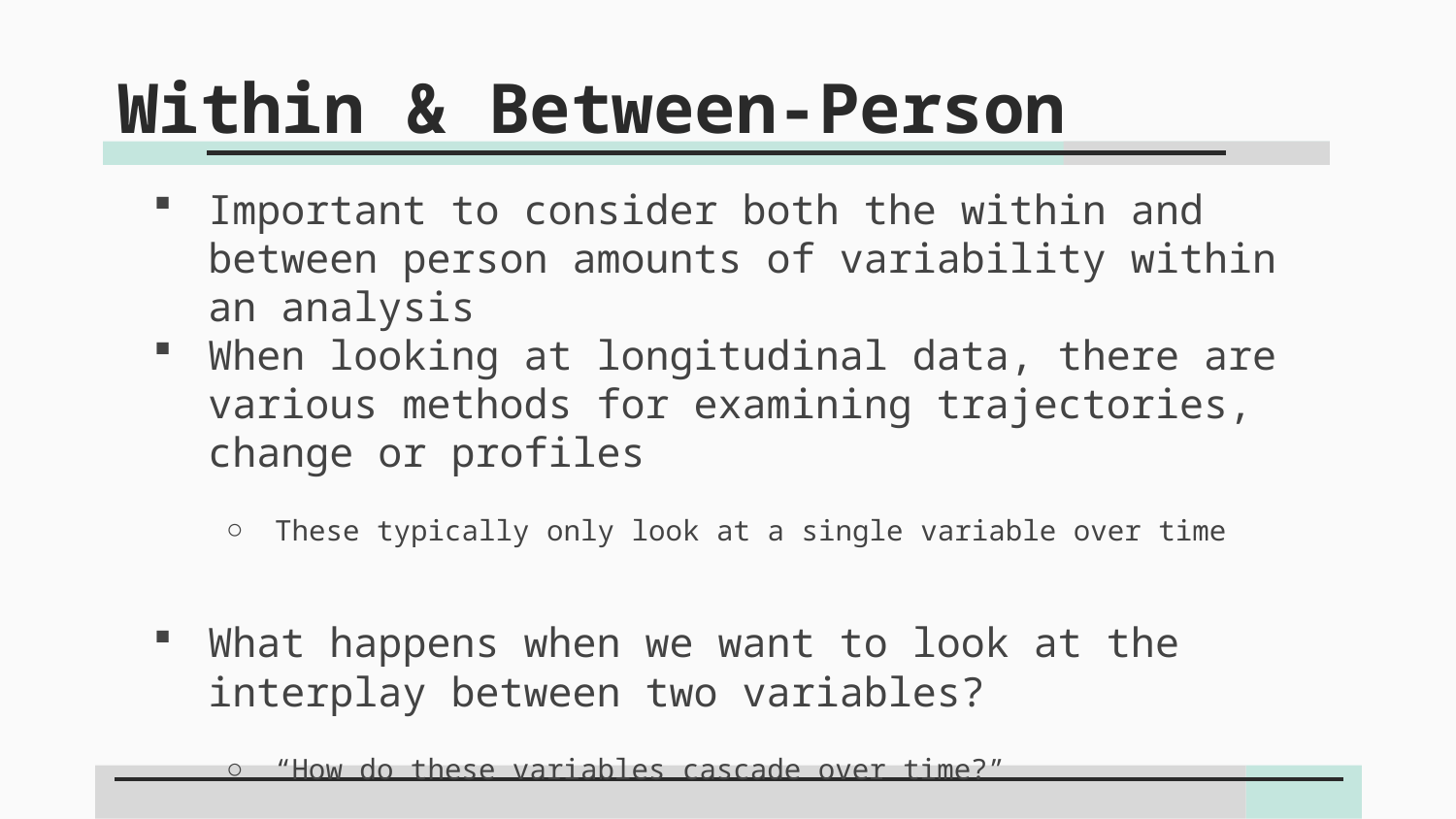

# Within & Between-Person
Important to consider both the within and between person amounts of variability within an analysis
When looking at longitudinal data, there are various methods for examining trajectories, change or profiles
These typically only look at a single variable over time

What happens when we want to look at the interplay between two variables?
“How do these variables cascade over time?”